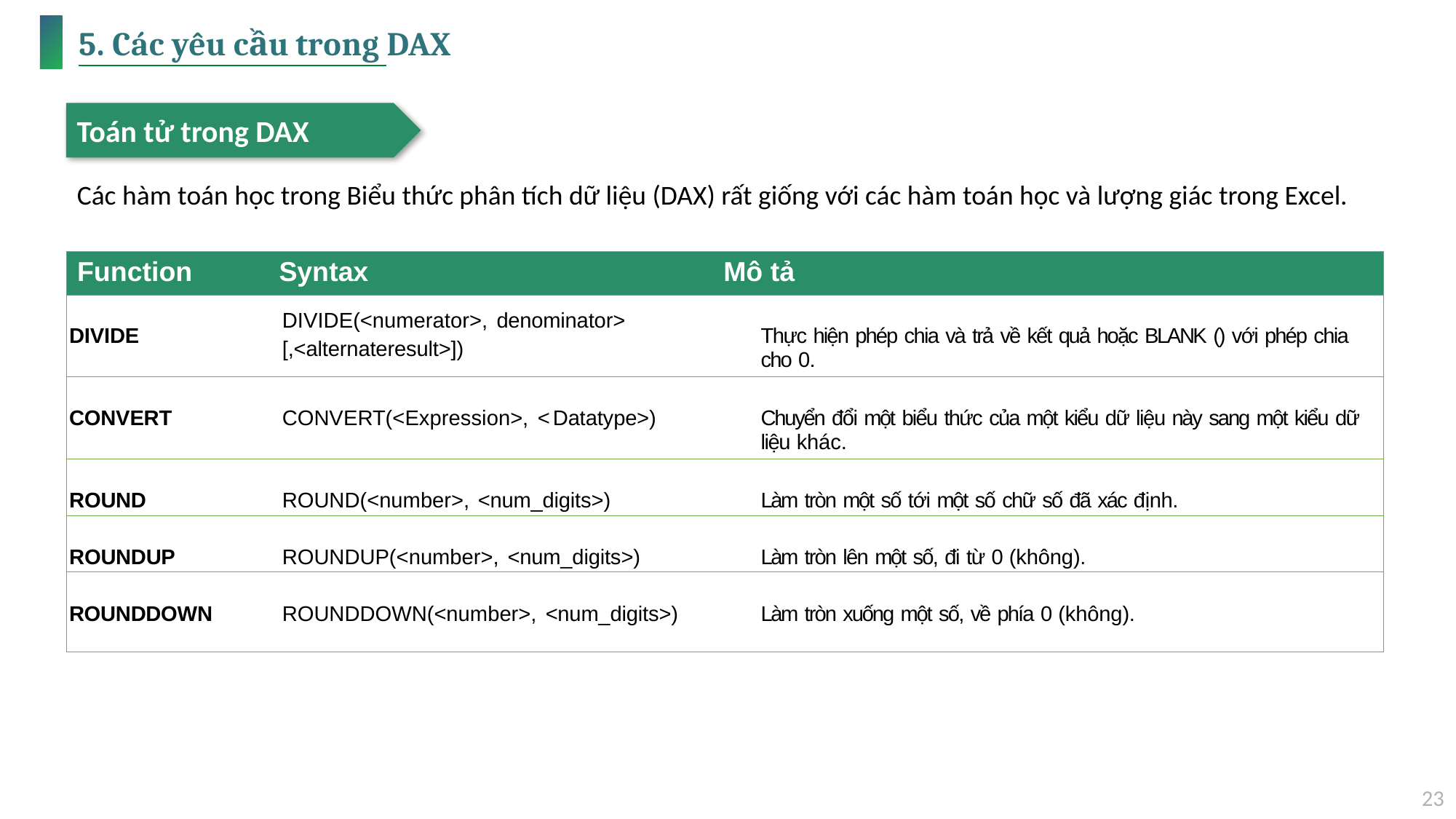

# 5. Các yêu cầu trong DAX
Toán tử trong DAX
Các hàm toán học trong Biểu thức phân tích dữ liệu (DAX) rất giống với các hàm toán học và lượng giác trong Excel.
| Function | Syntax | Mô tả |
| --- | --- | --- |
| DIVIDE | DIVIDE(<numerator>, denominator> [,<alternateresult>]) | Thực hiện phép chia và trả về kết quả hoặc BLANK () với phép chia cho 0. |
| CONVERT | CONVERT(<Expression>, <Datatype>) | Chuyển đổi một biểu thức của một kiểu dữ liệu này sang một kiểu dữ liệu khác. |
| ROUND | ROUND(<number>, <num\_digits>) | Làm tròn một số tới một số chữ số đã xác định. |
| ROUNDUP | ROUNDUP(<number>, <num\_digits>) | Làm tròn lên một số, đi từ 0 (không). |
| ROUNDDOWN | ROUNDDOWN(<number>, <num\_digits>) | Làm tròn xuống một số, về phía 0 (không). |
23